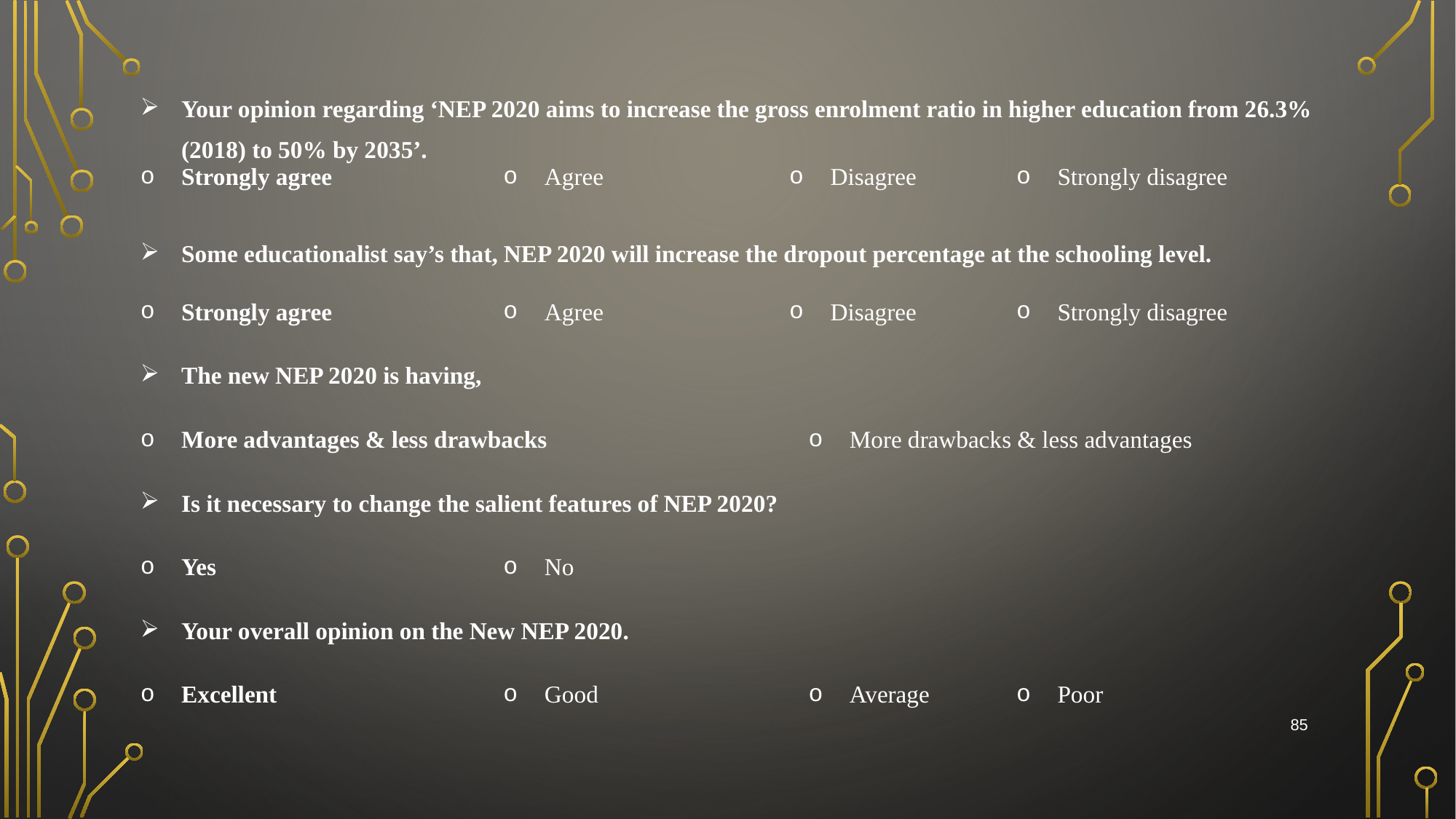

| Your opinion regarding ‘NEP 2020 aims to increase the gross enrolment ratio in higher education from 26.3% (2018) to 50% by 2035’. |  |  |  |  |
| --- | --- | --- | --- | --- |
| Strongly agree | Agree | Disagree |  | Strongly disagree |
| Some educationalist say’s that, NEP 2020 will increase the dropout percentage at the schooling level. |  |  |  |  |
| Strongly agree | Agree | Disagree |  | Strongly disagree |
| The new NEP 2020 is having, |  |  |  |  |
| More advantages & less drawbacks |  |  | More drawbacks & less advantages |  |
| Is it necessary to change the salient features of NEP 2020? |  |  |  |  |
| Yes | No |  |  |  |
| Your overall opinion on the New NEP 2020. |  |  |  |  |
| Excellent | Good |  | Average | Poor |
85